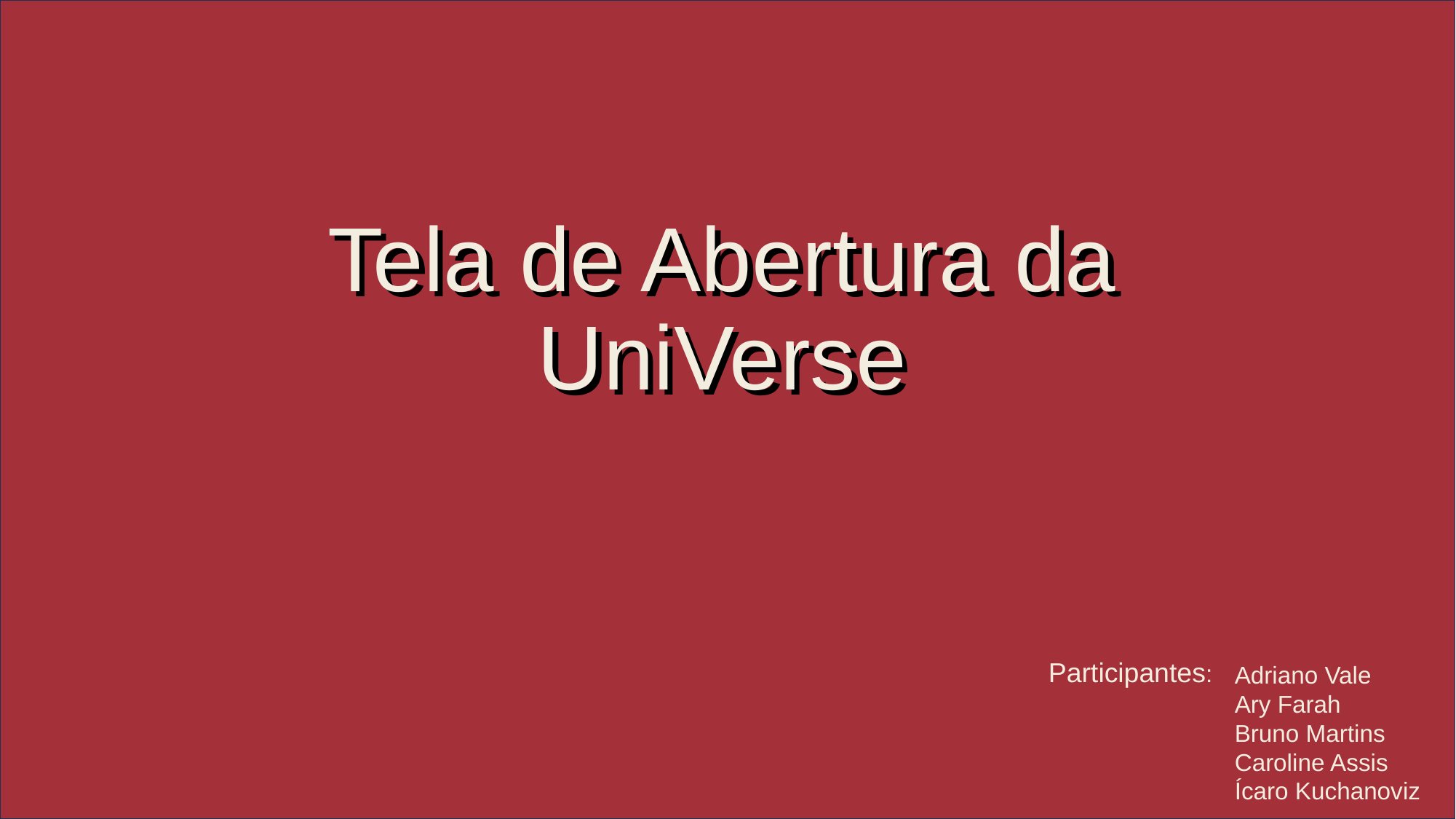

Tela de Abertura da UniVerse
# Tela de Abertura da UniVerse
Participantes:
Adriano Vale
Ary Farah
Bruno Martins
Caroline Assis
Ícaro Kuchanoviz